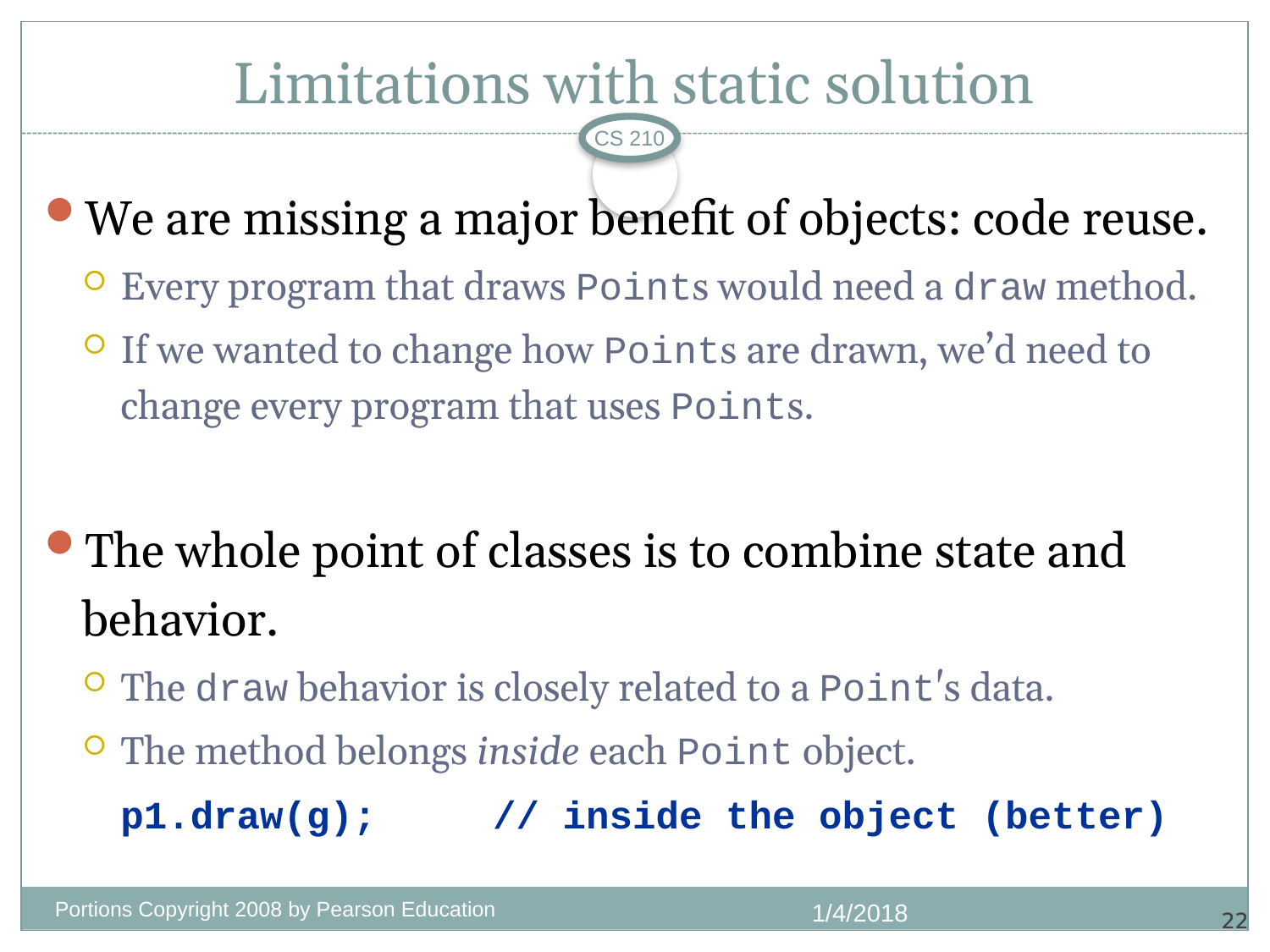

# Limitations with static solution
CS 210
We are missing a major benefit of objects: code reuse.
Every program that draws Points would need a draw method.
If we wanted to change how Points are drawn, we’d need to change every program that uses Points.

The whole point of classes is to combine state and behavior.
The draw behavior is closely related to a Point's data.
The method belongs inside each Point object.

	p1.draw(g);     // inside the object (better)
Portions Copyright 2008 by Pearson Education
1/4/2018